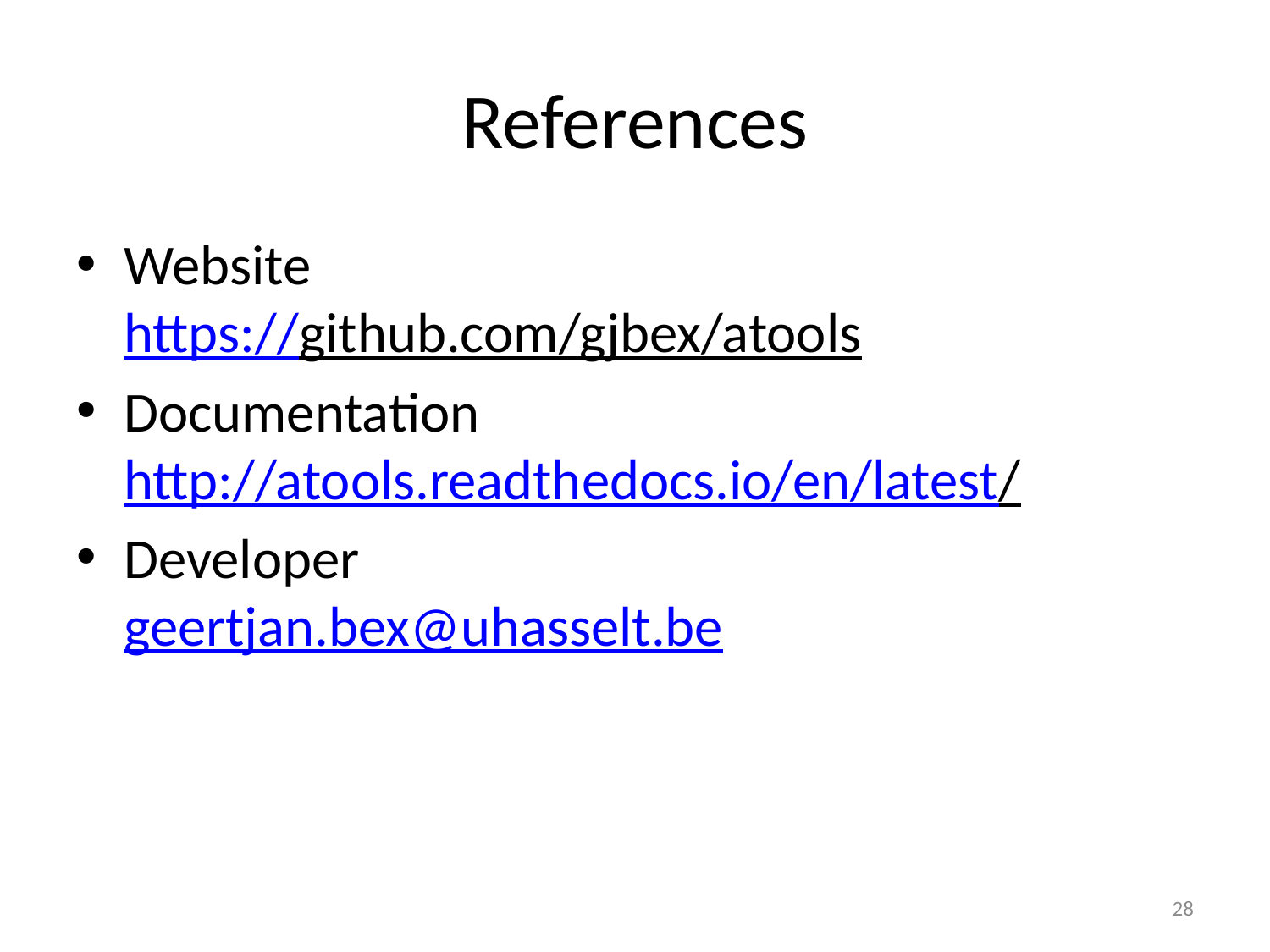

# References
Website
https://github.com/gjbex/atools
Documentation
http://atools.readthedocs.io/en/latest/
Developer
geertjan.bex@uhasselt.be
28